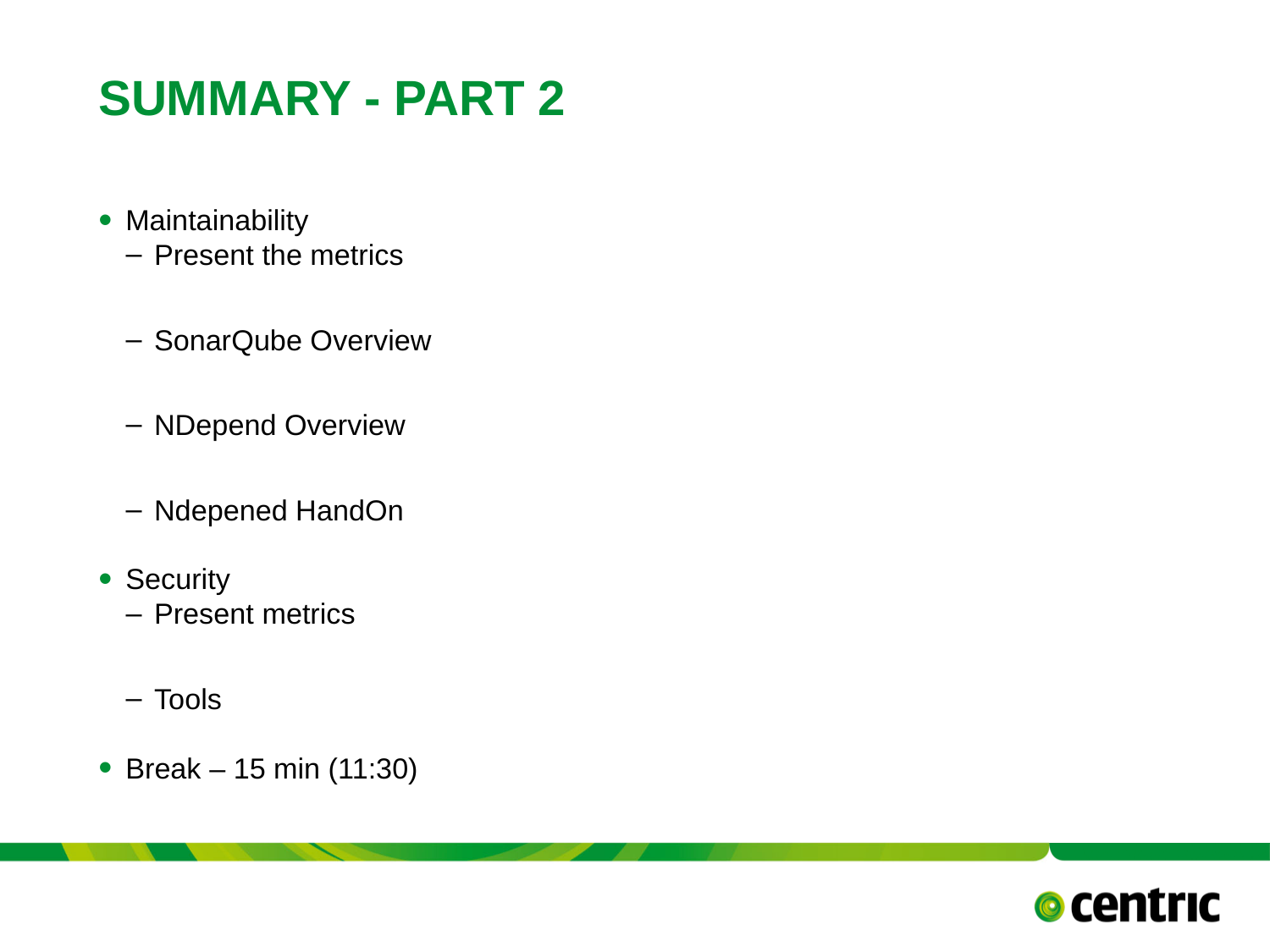

# Summary - Part 2
Maintainability
Present the metrics

SonarQube Overview

NDepend Overview

Ndepened HandOn

Security
Present metrics

Tools

Break – 15 min (11:30)

TITLE PRESENTATION
April 20, 2019